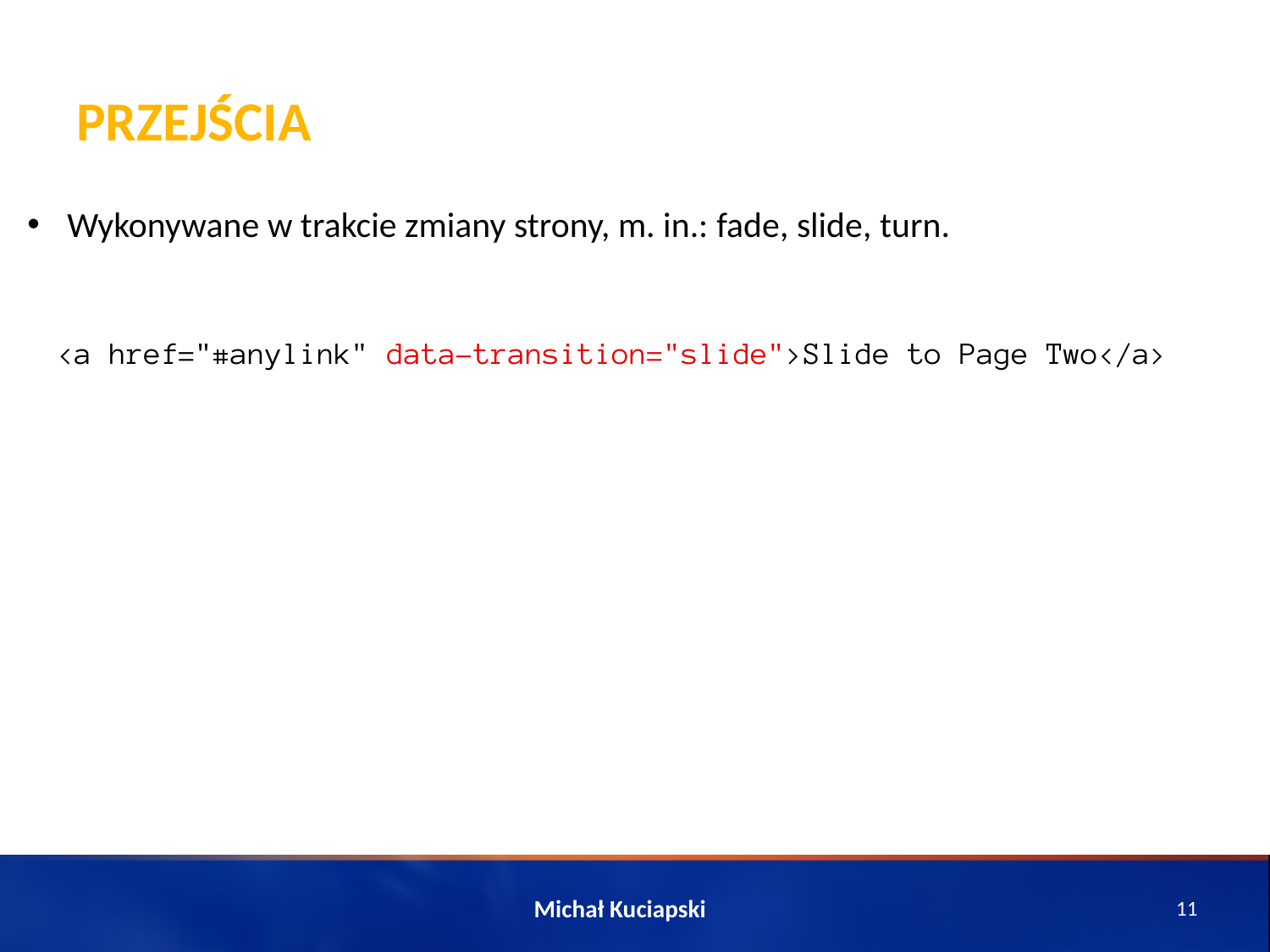

# Przejścia
Wykonywane w trakcie zmiany strony, m. in.: fade, slide, turn.
<a href="#anylink" data-transition="slide">Slide to Page Two</a>

Michał Kuciapski
11